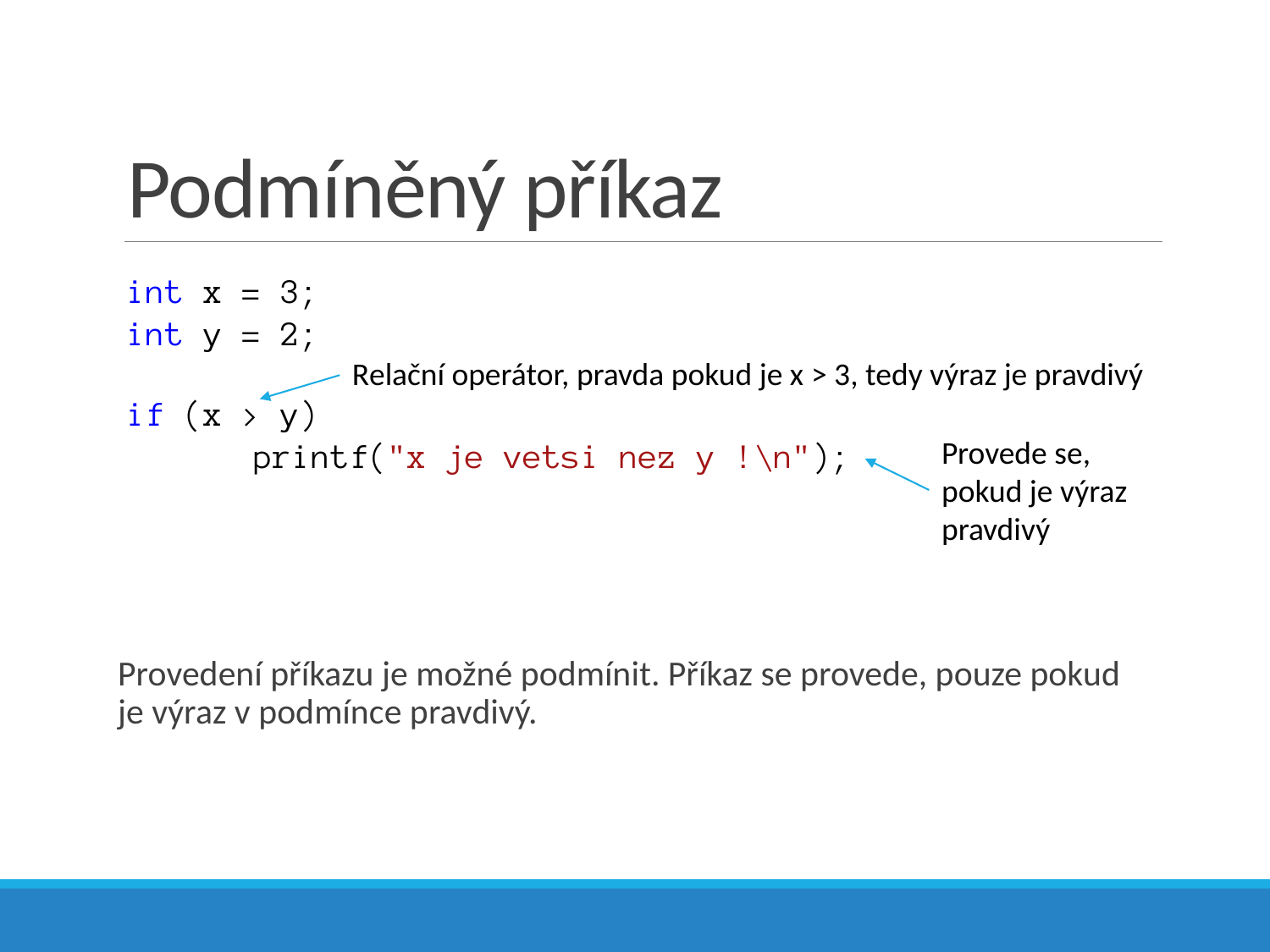

# Podmíněný příkaz
int x = 3;
int y = 2;

if (x > y)
	printf("x je vetsi nez y !\n");
Relační operátor, pravda pokud je x > 3, tedy výraz je pravdivý
Provede se, pokud je výraz pravdivý
Provedení příkazu je možné podmínit. Příkaz se provede, pouze pokud je výraz v podmínce pravdivý.